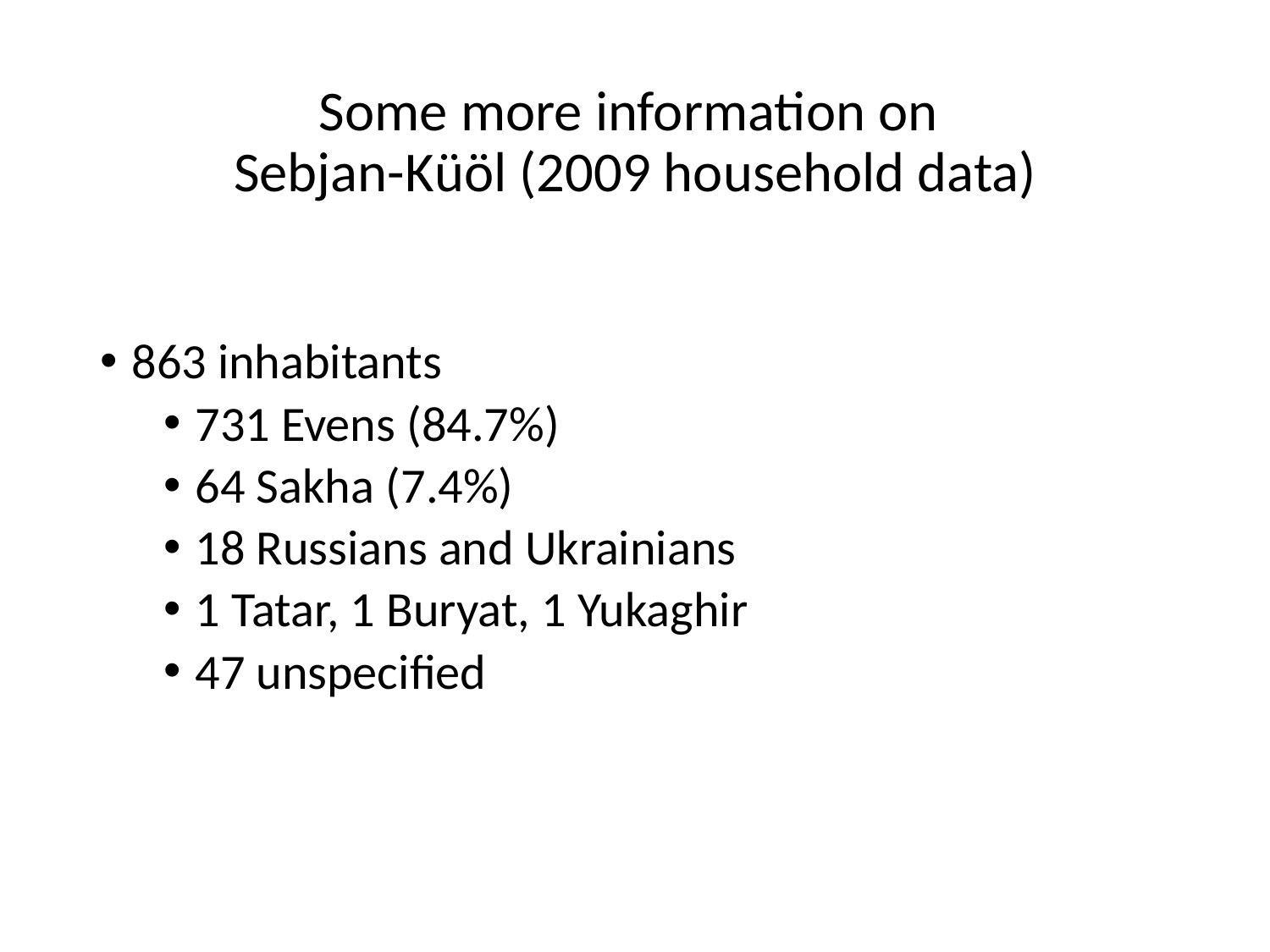

# Some more information on Sebjan-Küöl (2009 household data)

863 inhabitants
731 Evens (84.7%)
64 Sakha (7.4%)
18 Russians and Ukrainians
1 Tatar, 1 Buryat, 1 Yukaghir
47 unspecified